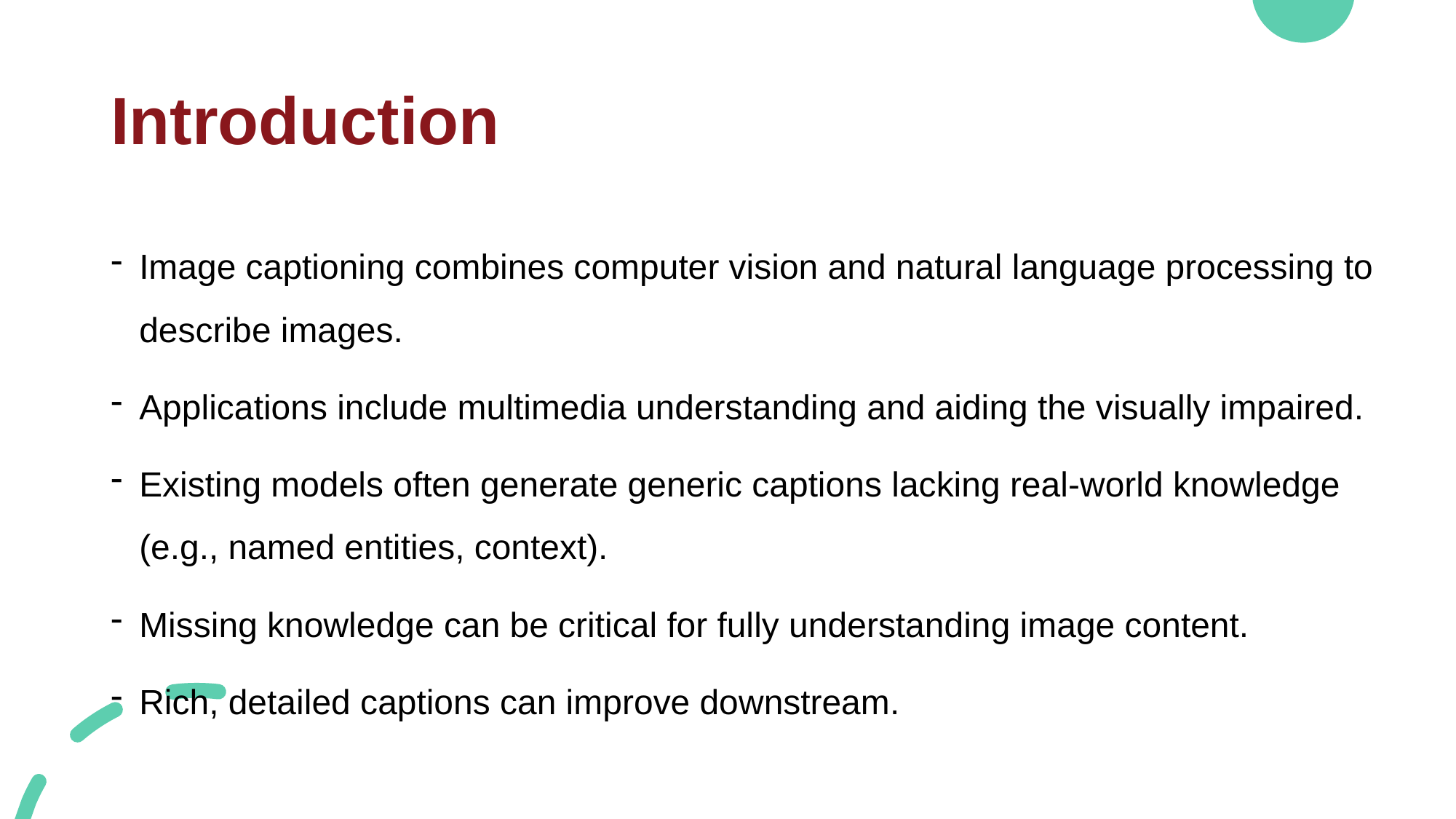

# Introduction
Image captioning combines computer vision and natural language processing to describe images.
Applications include multimedia understanding and aiding the visually impaired.
Existing models often generate generic captions lacking real-world knowledge (e.g., named entities, context).
Missing knowledge can be critical for fully understanding image content.
Rich, detailed captions can improve downstream.